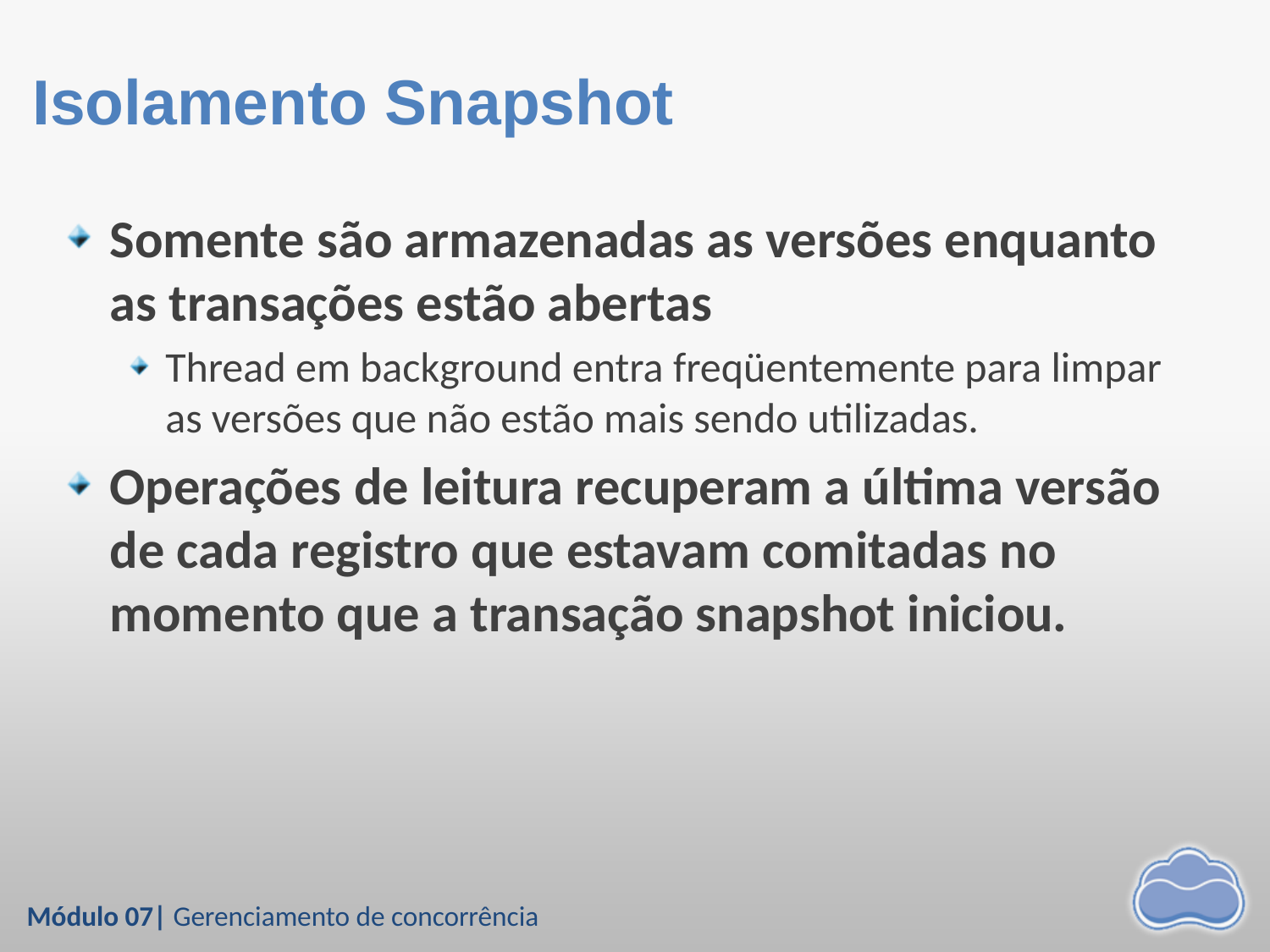

# Isolamento Snapshot
Somente são armazenadas as versões enquanto as transações estão abertas
Thread em background entra freqüentemente para limpar as versões que não estão mais sendo utilizadas.
Operações de leitura recuperam a última versão de cada registro que estavam comitadas no momento que a transação snapshot iniciou.